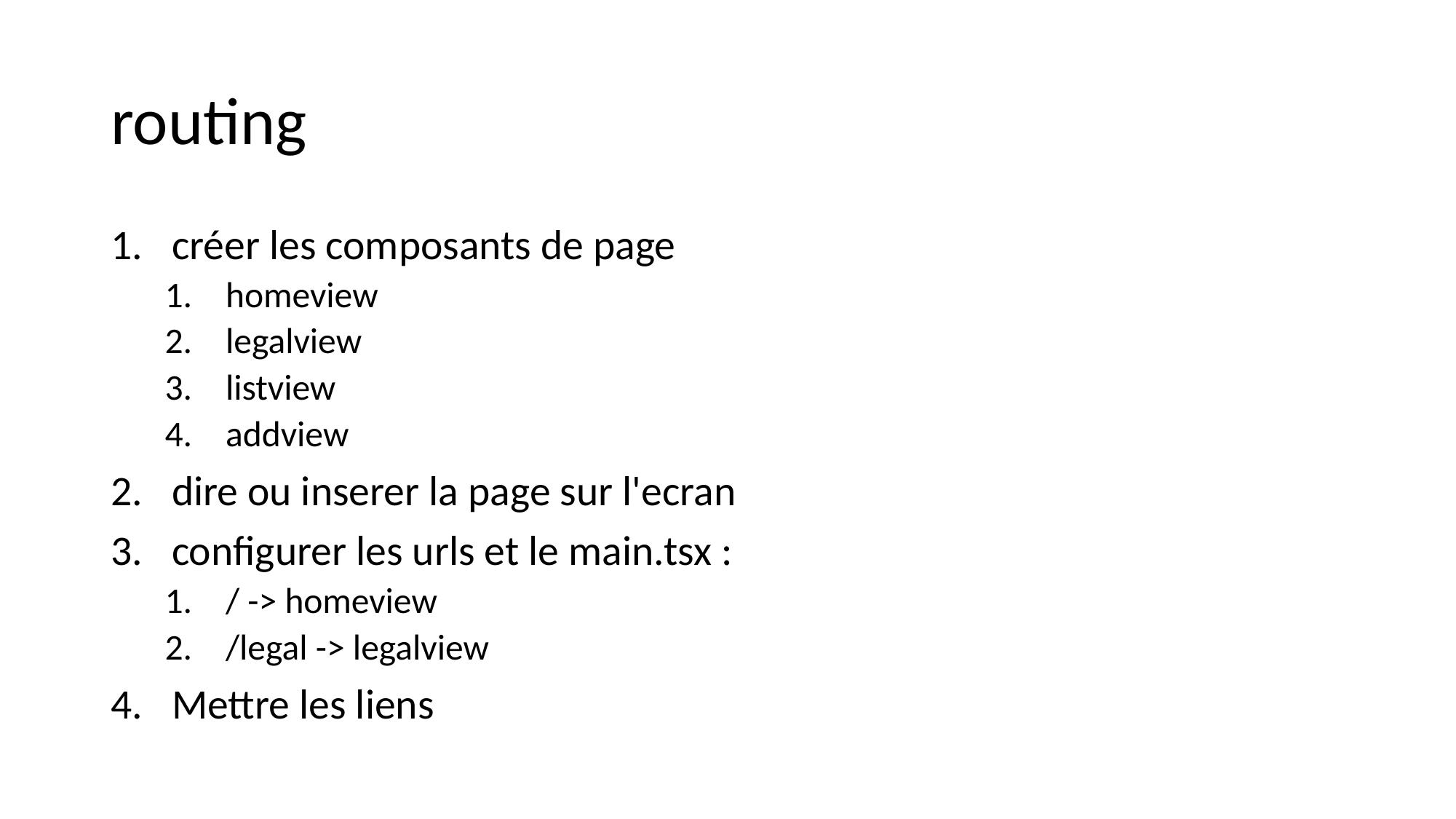

# routing
créer les composants de page
homeview
legalview
listview
addview
dire ou inserer la page sur l'ecran
configurer les urls et le main.tsx :
/ -> homeview
/legal -> legalview
Mettre les liens